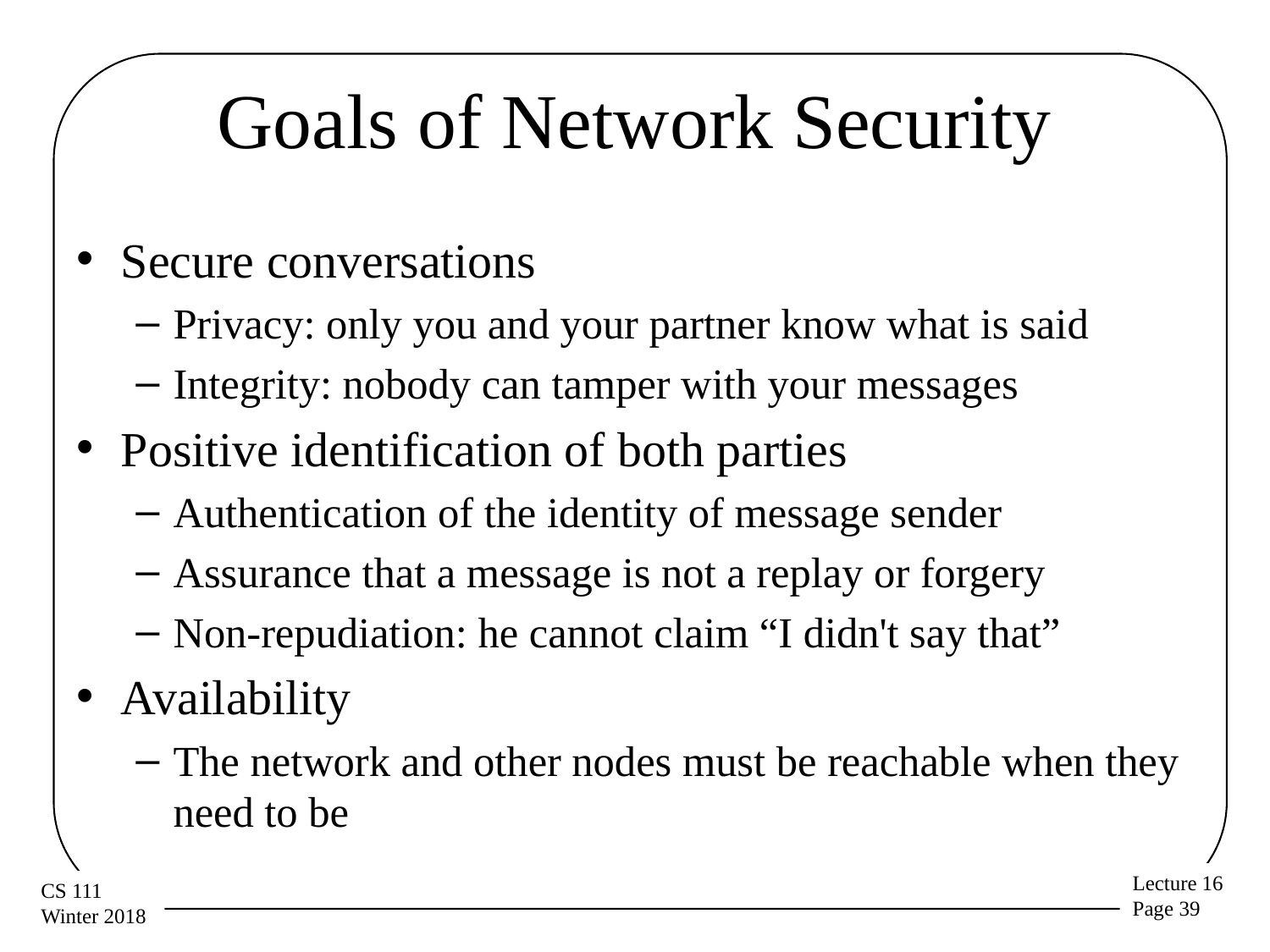

# Goals of Network Security
Secure conversations
Privacy: only you and your partner know what is said
Integrity: nobody can tamper with your messages
Positive identification of both parties
Authentication of the identity of message sender
Assurance that a message is not a replay or forgery
Non-repudiation: he cannot claim “I didn't say that”
Availability
The network and other nodes must be reachable when they need to be